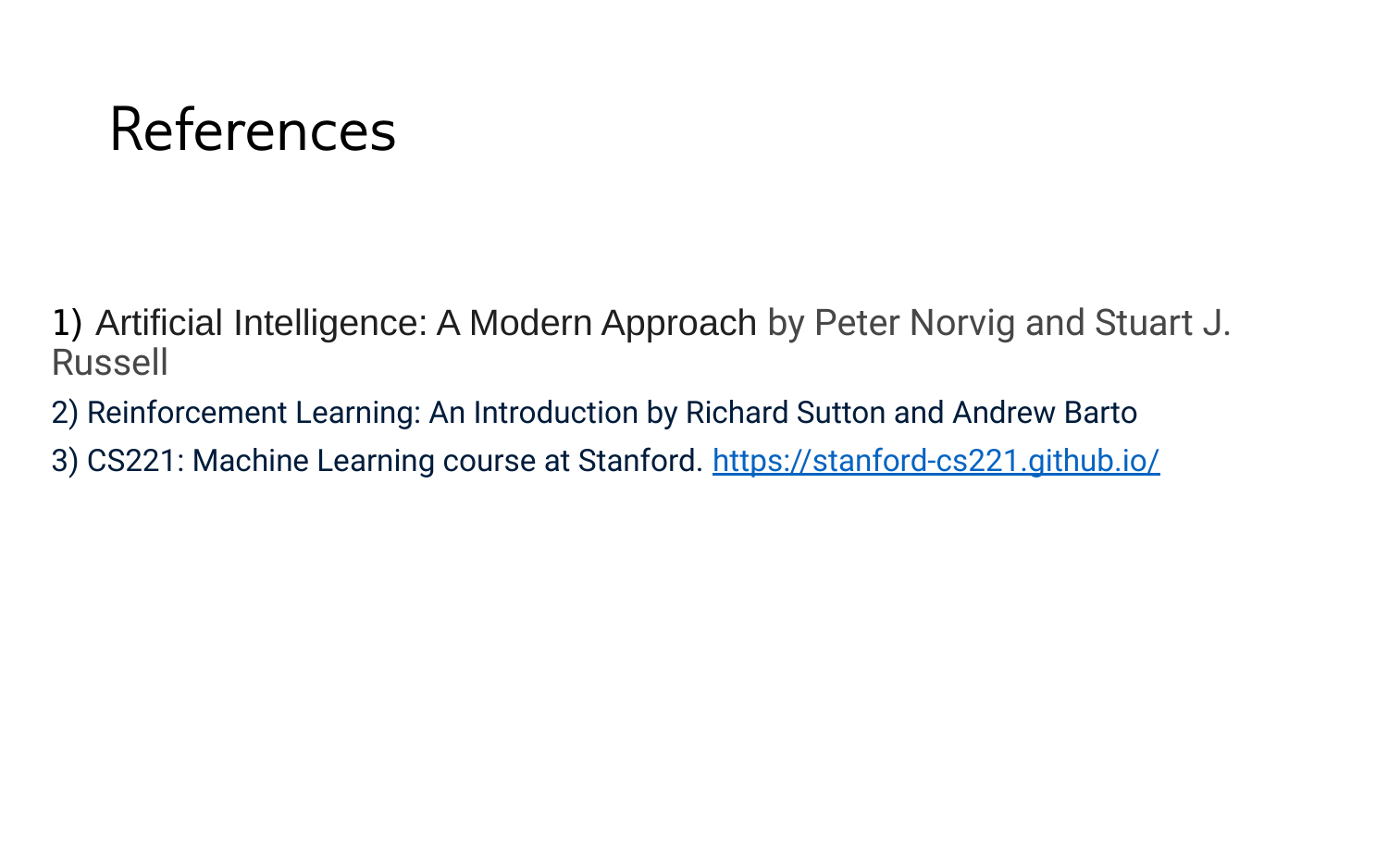

# References

1) Artificial Intelligence: A Modern Approach by Peter Norvig and Stuart J. Russell
2) Reinforcement Learning: An Introduction by Richard Sutton and Andrew Barto
3) CS221: Machine Learning course at Stanford. https://stanford-cs221.github.io/